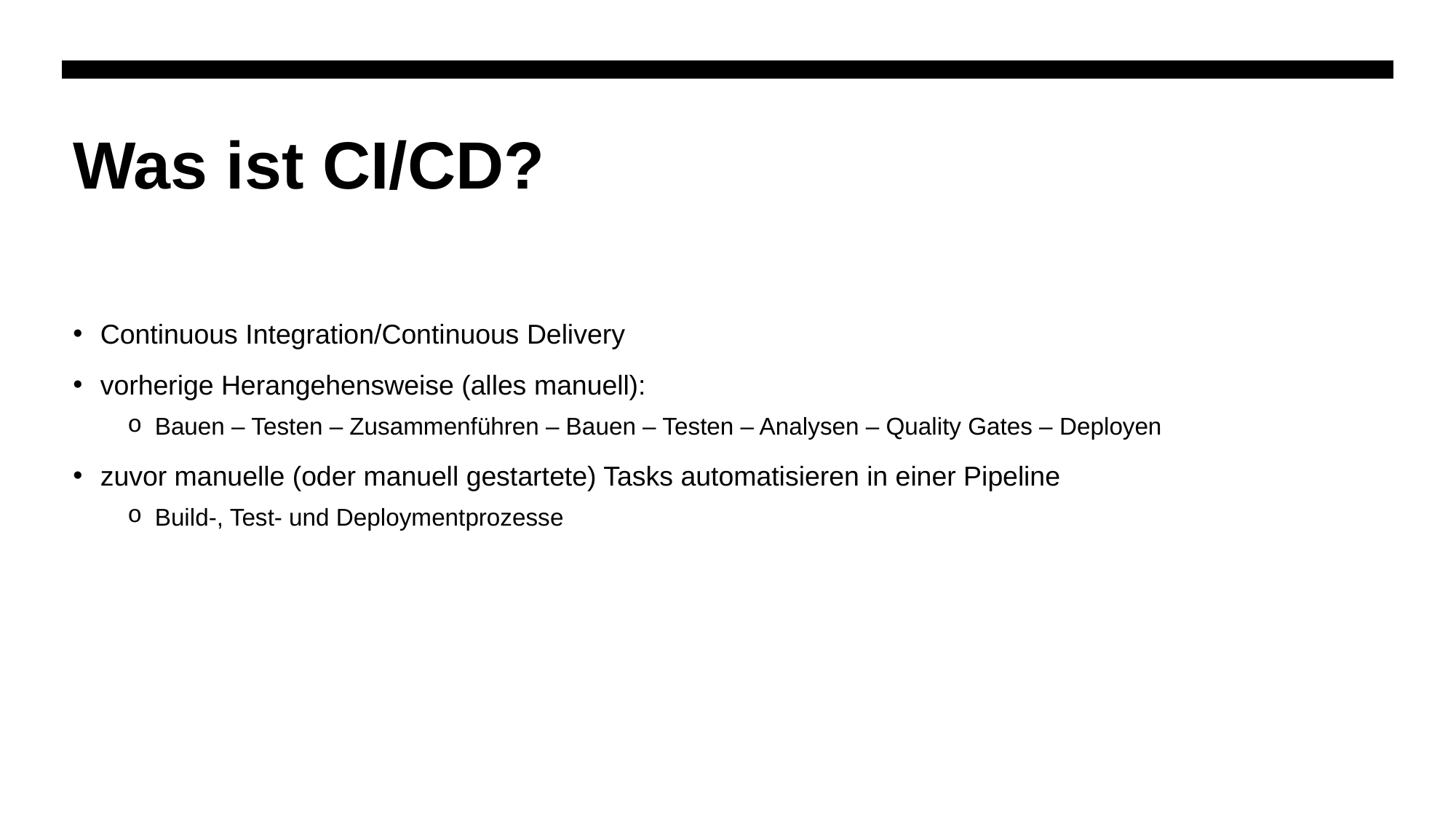

# Was ist CI/CD?
Continuous Integration/Continuous Delivery
vorherige Herangehensweise (alles manuell):
Bauen – Testen – Zusammenführen – Bauen – Testen – Analysen – Quality Gates – Deployen
zuvor manuelle (oder manuell gestartete) Tasks automatisieren in einer Pipeline
Build-, Test- und Deploymentprozesse